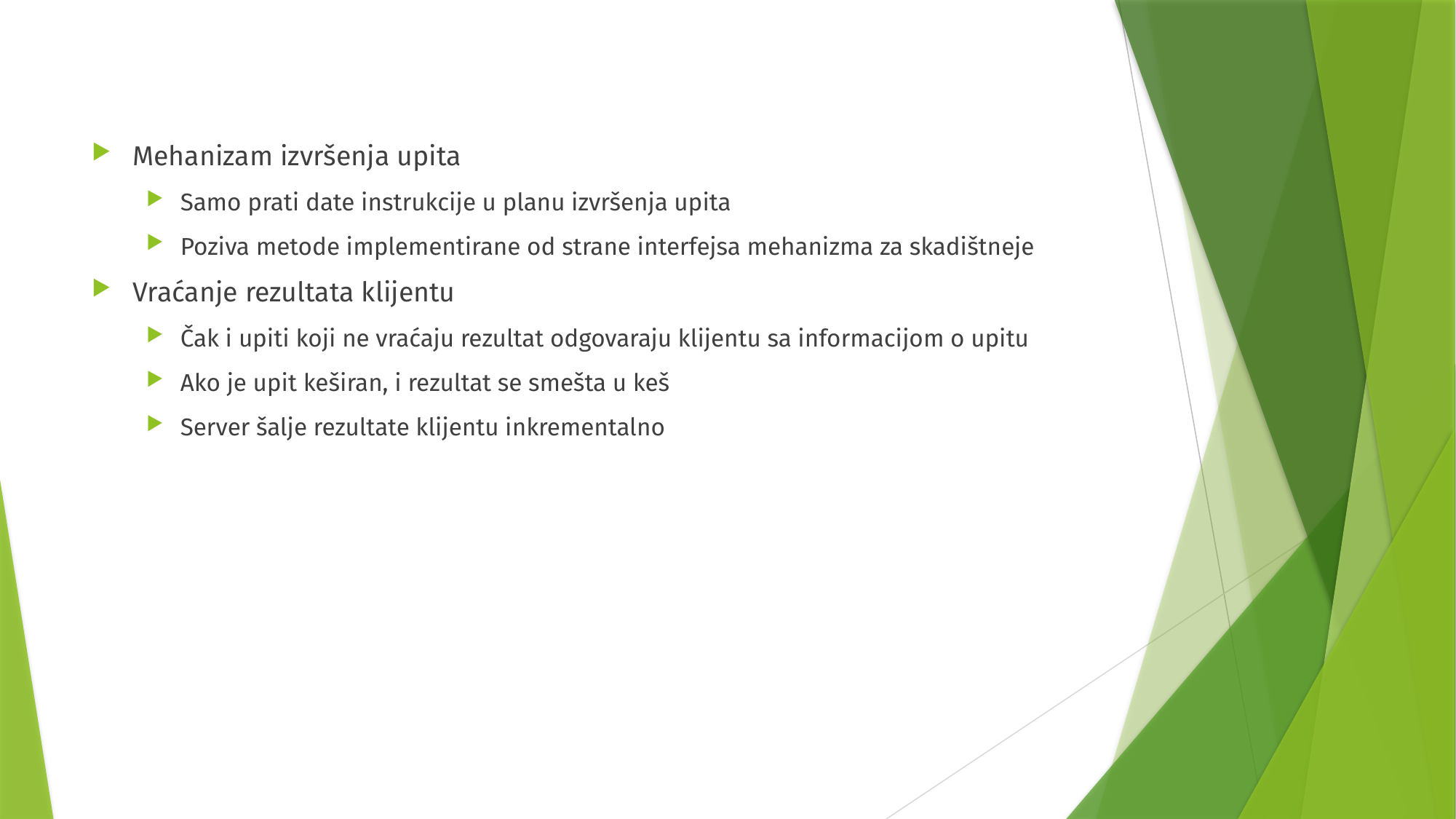

#
Mehanizam izvršenja upita
Samo prati date instrukcije u planu izvršenja upita
Poziva metode implementirane od strane interfejsa mehanizma za skadištneje
Vraćanje rezultata klijentu
Čak i upiti koji ne vraćaju rezultat odgovaraju klijentu sa informacijom o upitu
Ako je upit keširan, i rezultat se smešta u keš
Server šalje rezultate klijentu inkrementalno